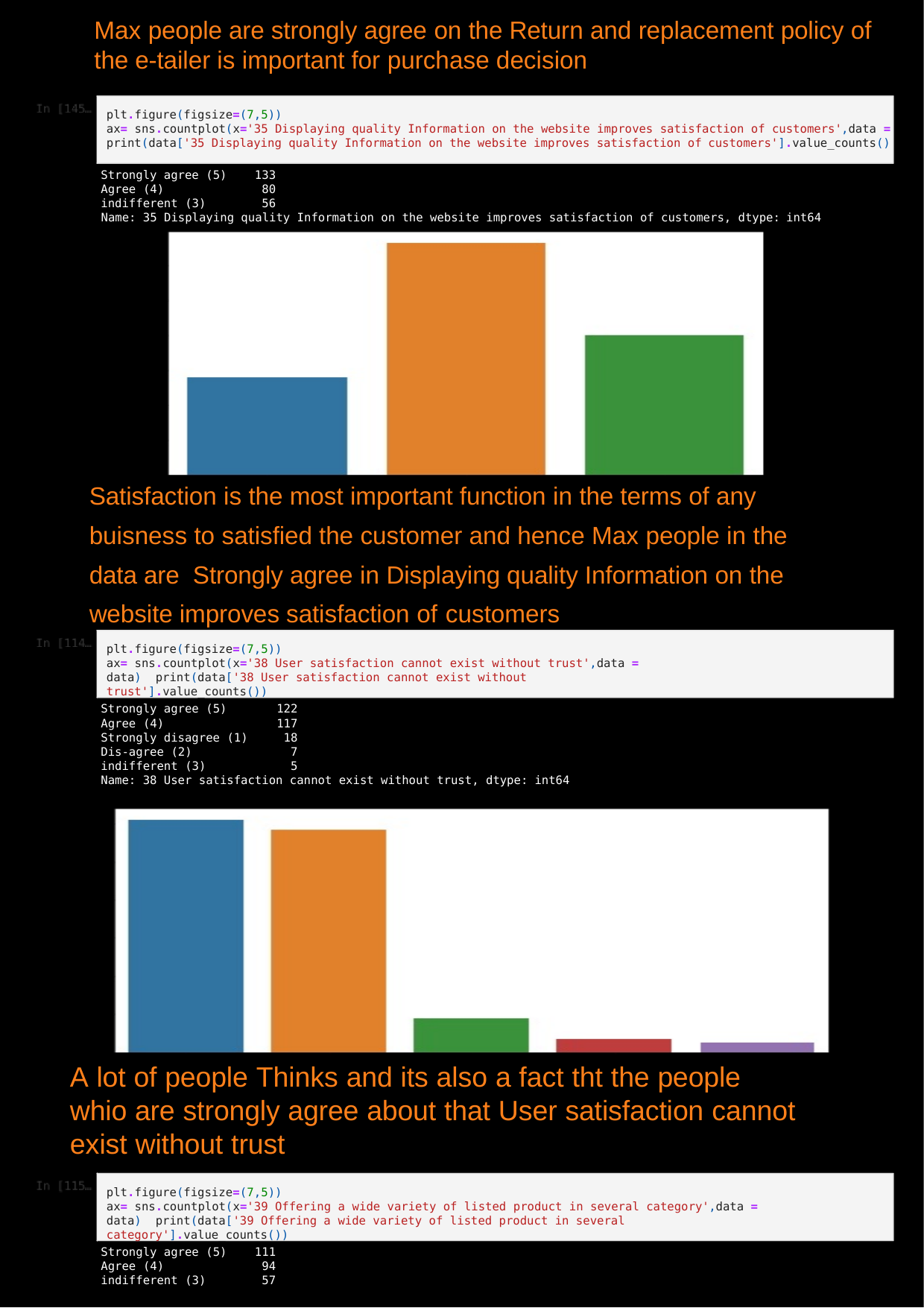

Max people are strongly agree on the Return and replacement policy of the e-tailer is important for purchase decision

plt.figure(figsize=(7,5))
ax= sns.countplot(x='35 Displaying quality Information on the website improves satisfaction of customers',data =
print(data['35 Displaying quality Information on the website improves satisfaction of customers'].value_counts()
Strongly agree (5)
Agree (4)
indifferent (3)
133
80
56
Name: 35 Displaying quality Information on the website improves satisfaction of customers, dtype: int64

Satisfaction is the most important function in the terms of any buisness to satisfied the customer and hence Max people in the data are  Strongly agree in Displaying quality Information on the website improves satisfaction of customers

plt.figure(figsize=(7,5))
ax= sns.countplot(x='38 User satisfaction cannot exist without trust',data = data)  print(data['38 User satisfaction cannot exist without trust'].value_counts())
Strongly agree (5)
Agree (4)
Strongly disagree (1)
Dis-agree (2)
indifferent (3)
122
117
18
7
5
Name: 38 User satisfaction cannot exist without trust, dtype: int64

A lot of people Thinks and its also a fact tht the people whio are strongly agree about that User satisfaction cannot exist without trust

plt.figure(figsize=(7,5))
ax= sns.countplot(x='39 Offering a wide variety of listed product in several category',data = data)  print(data['39 Offering a wide variety of listed product in several category'].value_counts())
Strongly agree (5)
Agree (4)
indifferent (3)
111
94
57